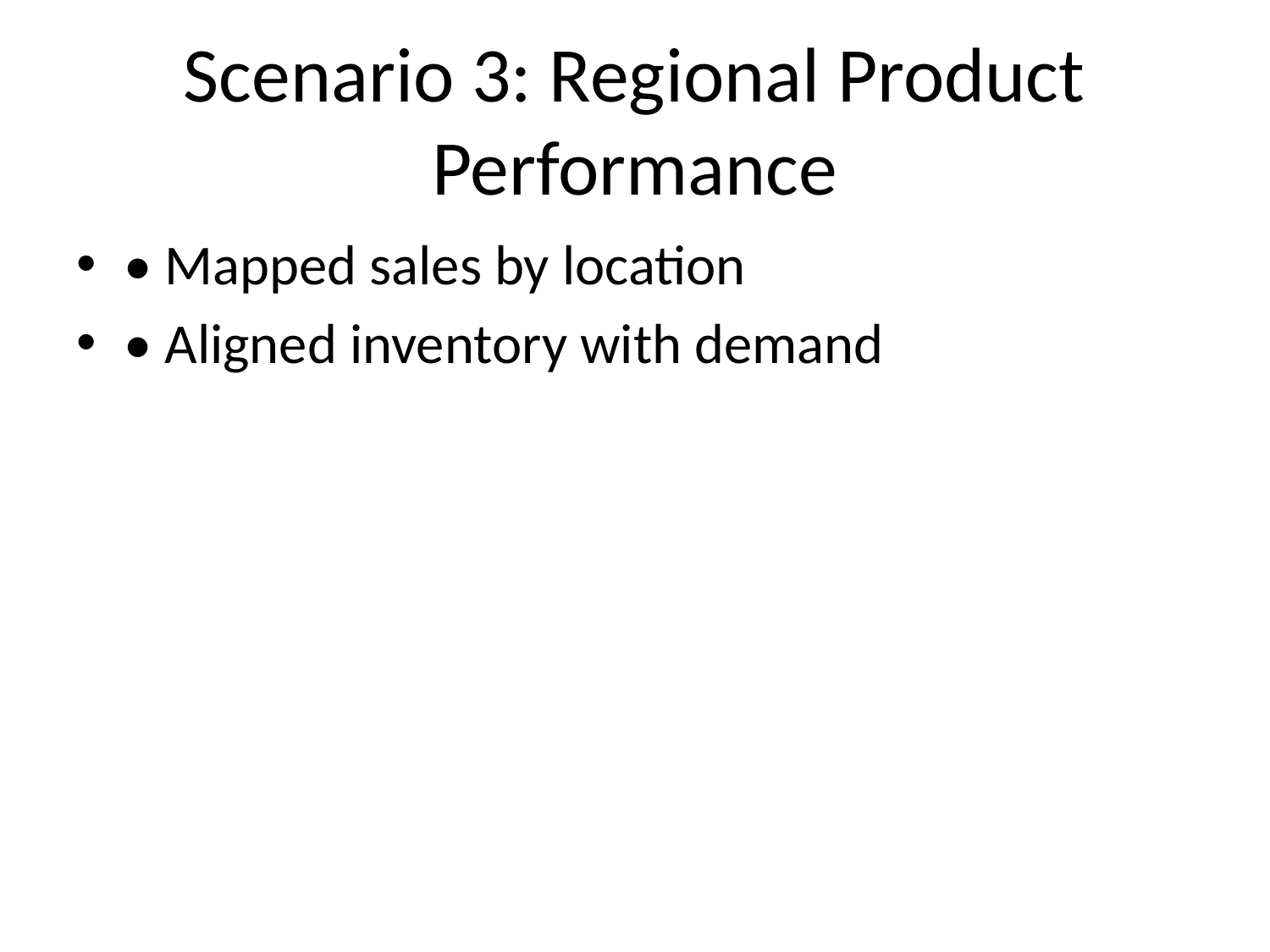

# Scenario 3: Regional Product Performance
• Mapped sales by location
• Aligned inventory with demand